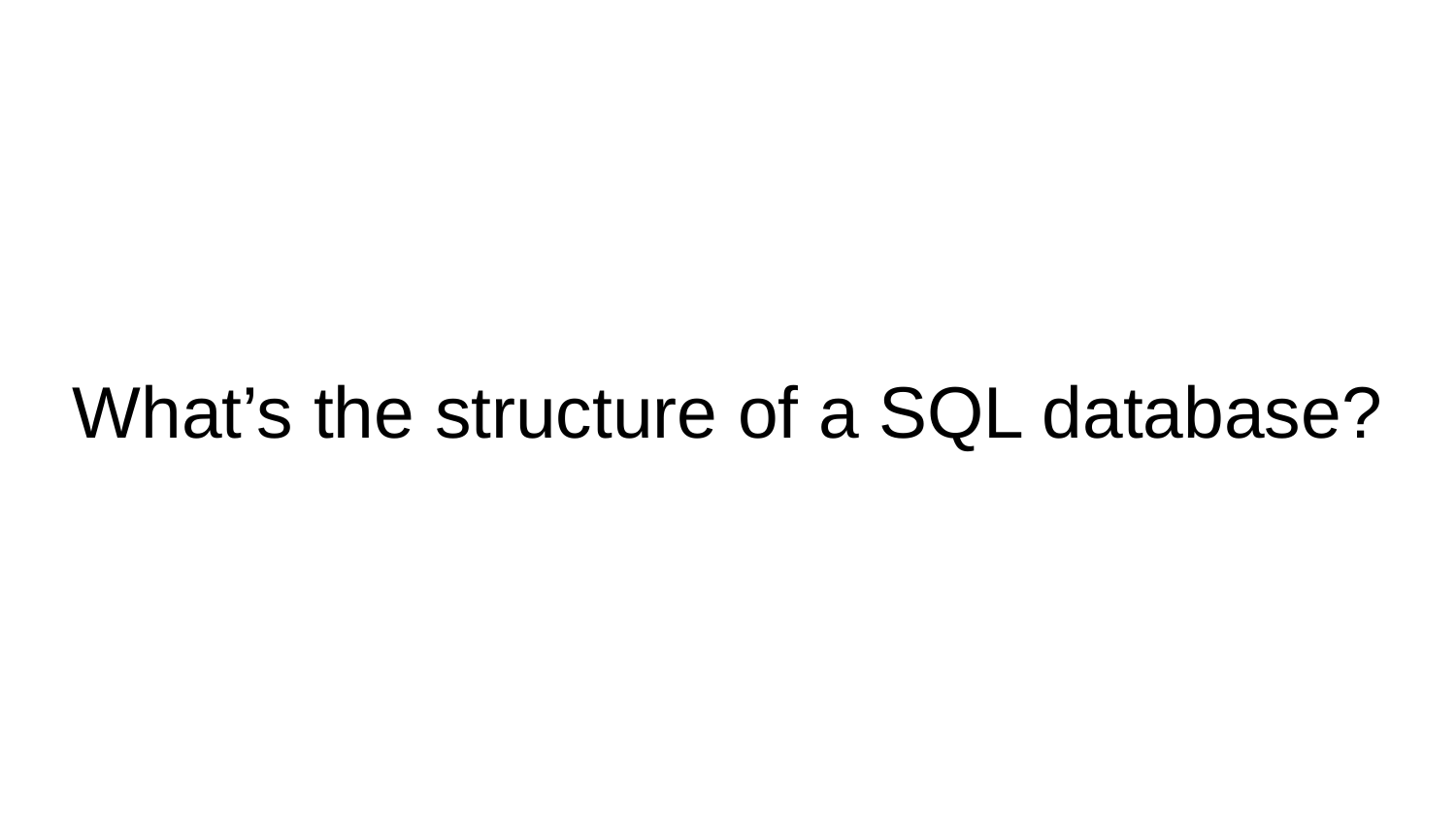

# What’s the structure of a SQL database?